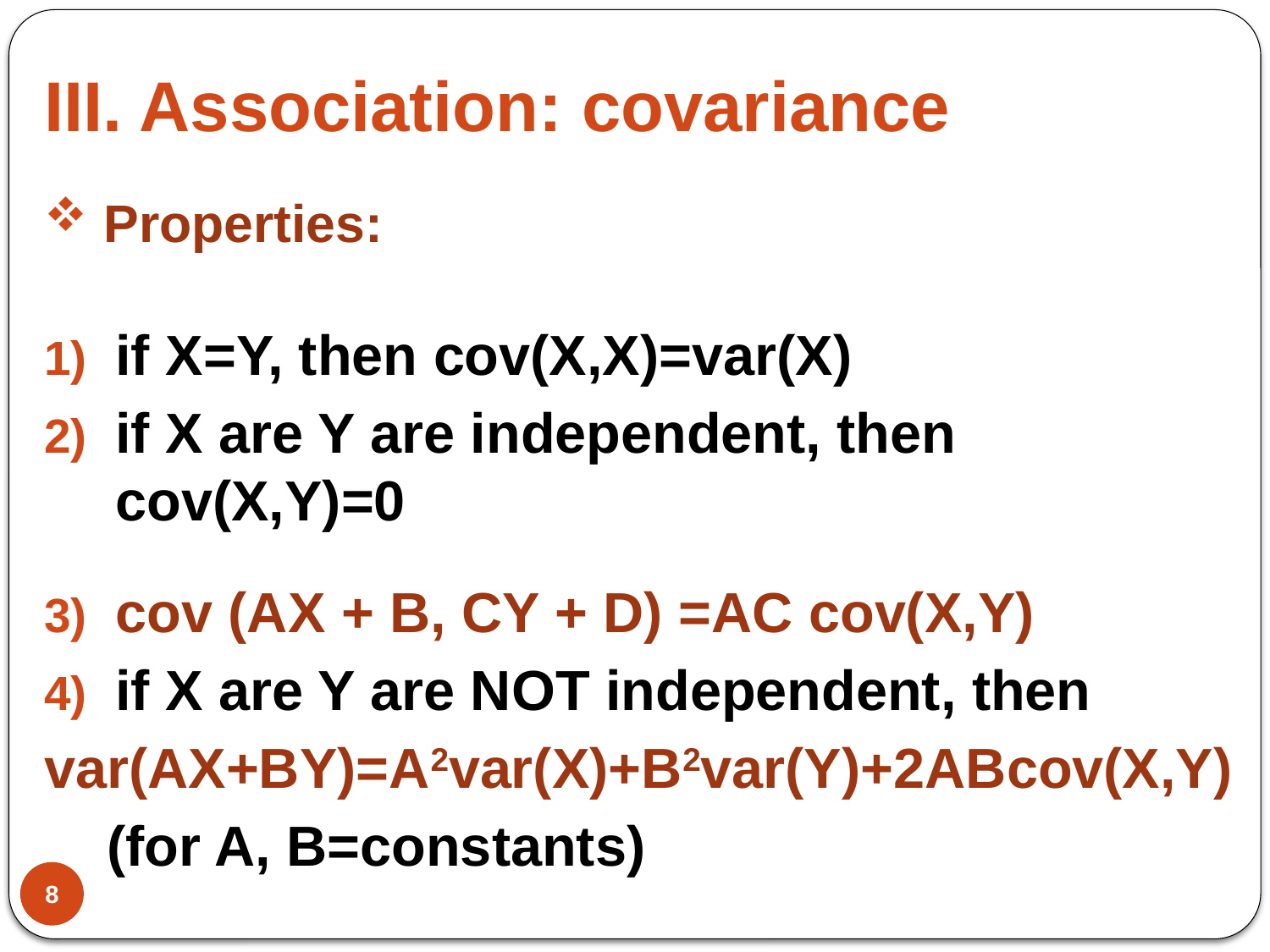

# III. Association: covariance
 Properties:
if X=Y, then cov(X,X)=var(X)
if X are Y are independent, then cov(X,Y)=0
cov (AX + B, CY + D) =AC cov(X,Y)
if X are Y are NOT independent, then
var(AX+BY)=A2var(X)+B2var(Y)+2ABcov(X,Y)
    (for A, B=constants)

8